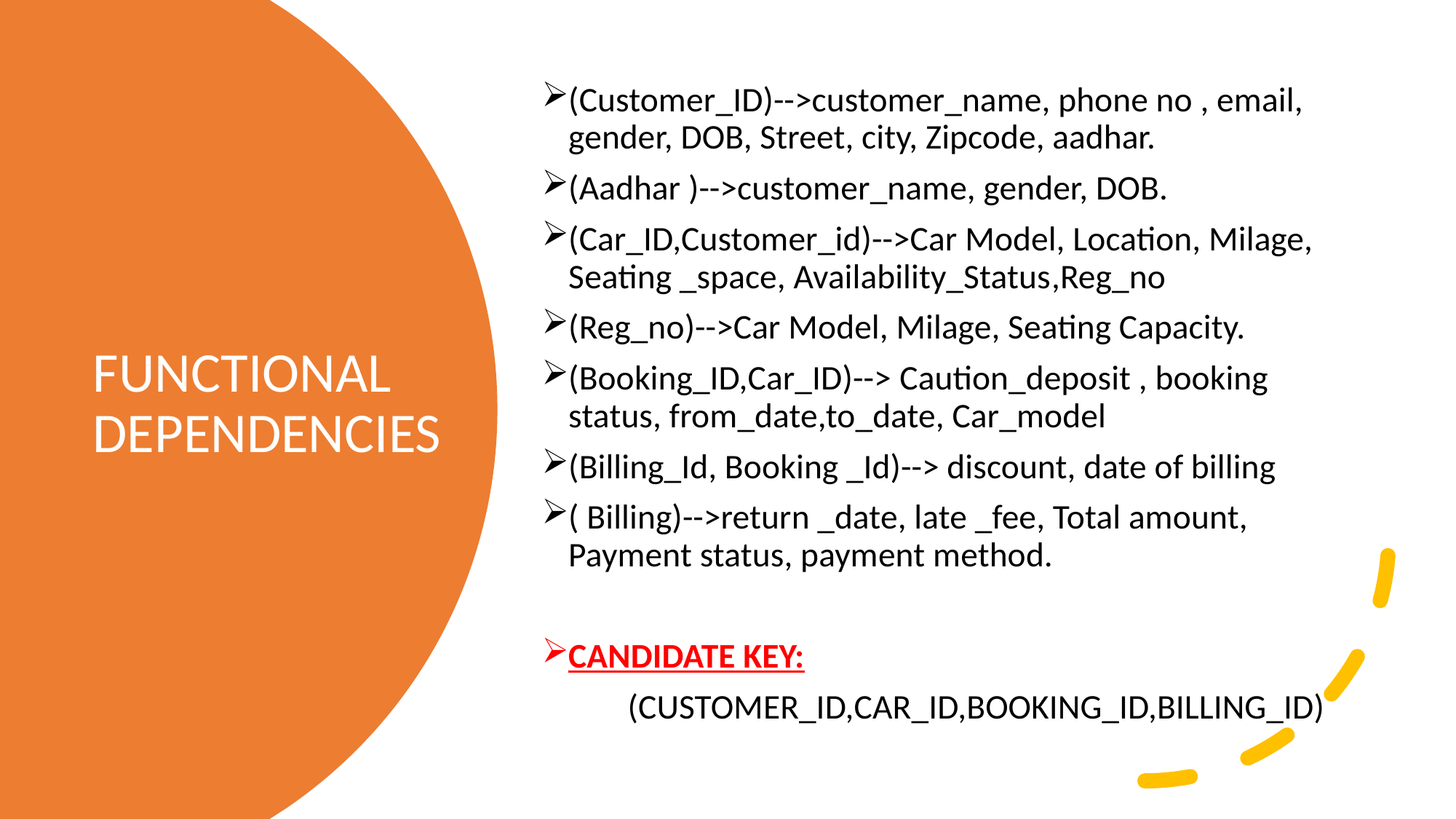

(Customer_ID)-->customer_name, phone no , email, gender, DOB, Street, city, Zipcode, aadhar.
(Aadhar )-->customer_name, gender, DOB.
(Car_ID,Customer_id)-->Car Model, Location, Milage, Seating _space, Availability_Status,Reg_no
(Reg_no)-->Car Model, Milage, Seating Capacity.
(Booking_ID,Car_ID)--> Caution_deposit , booking status, from_date,to_date, Car_model
(Billing_Id, Booking _Id)--> discount, date of billing
( Billing)-->return _date, late _fee, Total amount, Payment status, payment method.

CANDIDATE KEY:
           (CUSTOMER_ID,CAR_ID,BOOKING_ID,BILLING_ID)
# FUNCTIONAL DEPENDENCIES